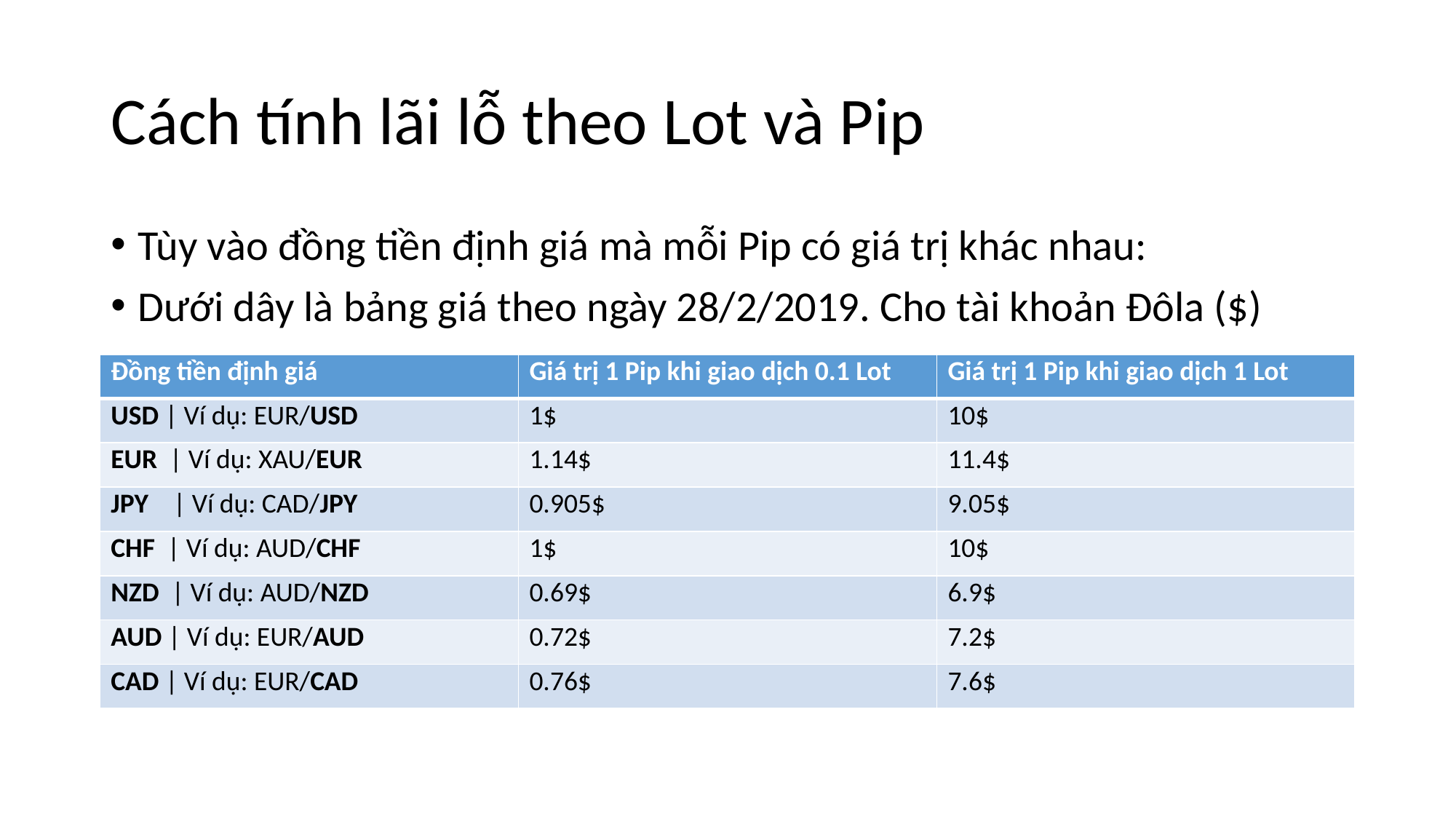

# Cách tính lãi lỗ theo Lot và Pip
Tùy vào đồng tiền định giá mà mỗi Pip có giá trị khác nhau:
Dưới dây là bảng giá theo ngày 28/2/2019. Cho tài khoản Đôla ($)

| Đồng tiền định giá | Giá trị 1 Pip khi giao dịch 0.1 Lot | Giá trị 1 Pip khi giao dịch 1 Lot |
| --- | --- | --- |
| USD | Ví dụ: EUR/USD | 1$ | 10$ |
| EUR | Ví dụ: XAU/EUR | 1.14$ | 11.4$ |
| JPY | Ví dụ: CAD/JPY | 0.905$ | 9.05$ |
| CHF | Ví dụ: AUD/CHF | 1$ | 10$ |
| NZD | Ví dụ: AUD/NZD | 0.69$ | 6.9$ |
| AUD | Ví dụ: EUR/AUD | 0.72$ | 7.2$ |
| CAD | Ví dụ: EUR/CAD | 0.76$ | 7.6$ |